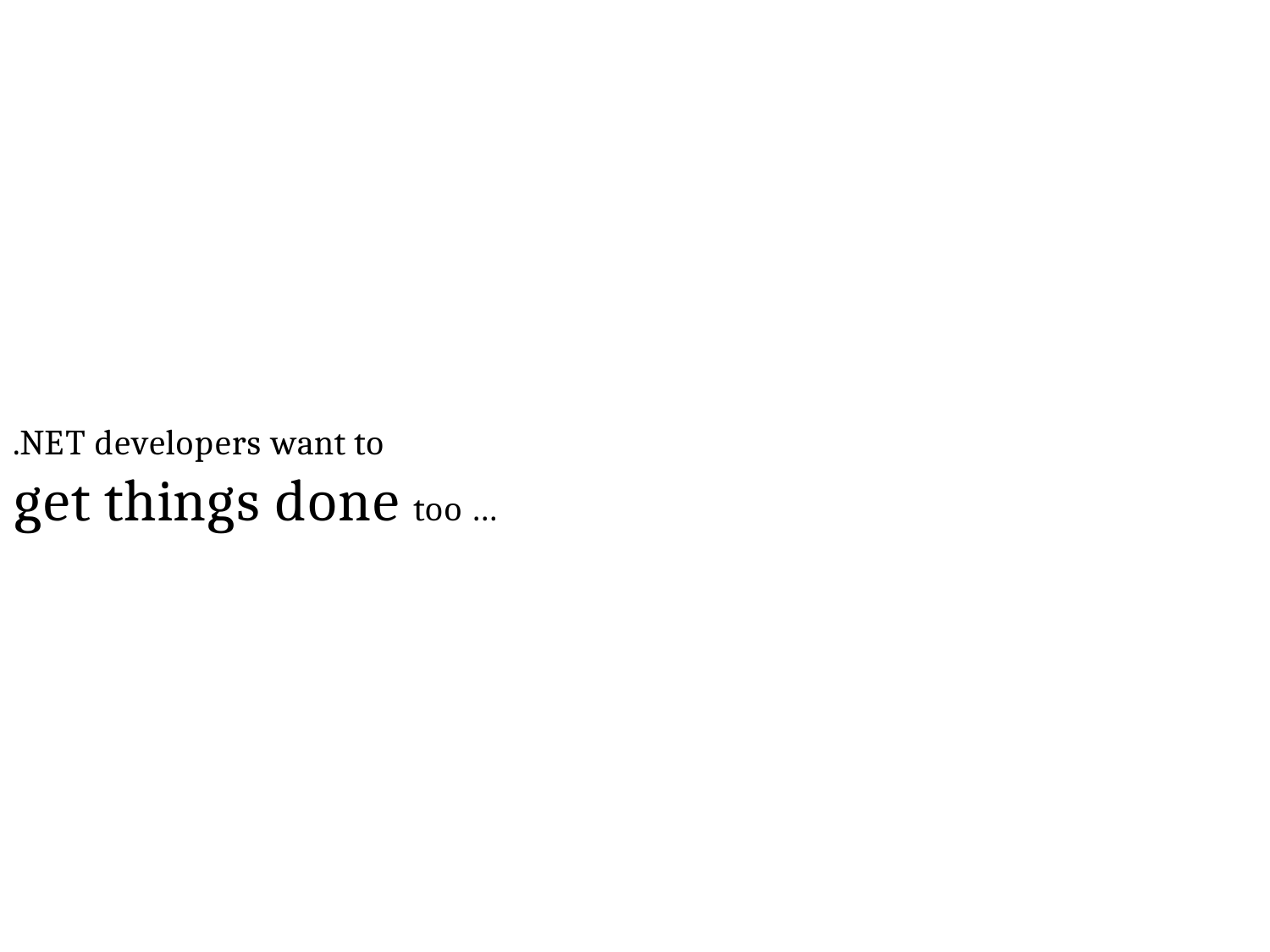

# .NET developers want to get things done too …